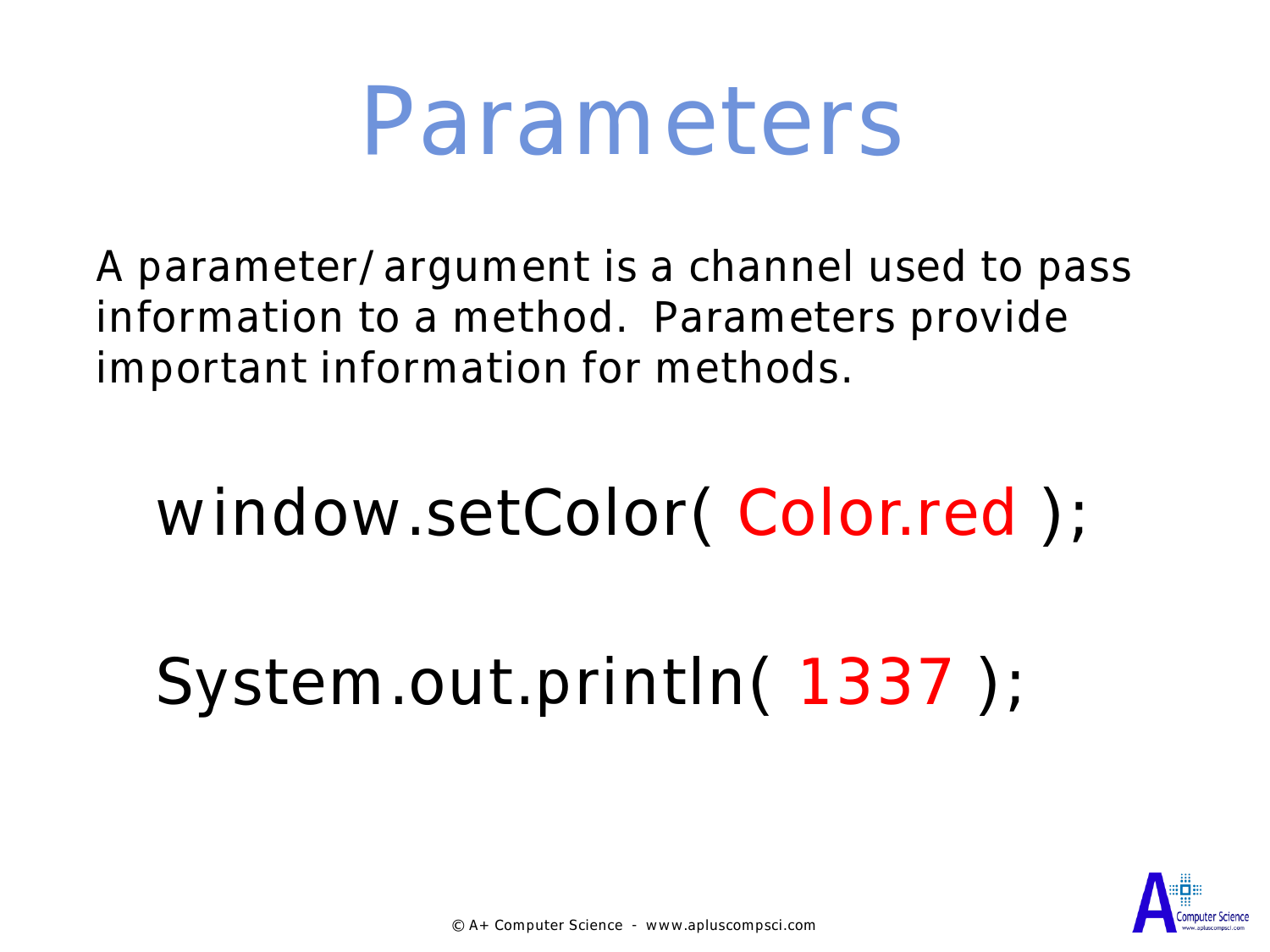

Parameters
A parameter/argument is a channel used to pass
information to a method.  Parameters provide
important information for methods.
window.setColor( Color.red );

System.out.println( 1337 );

© A+ Computer Science  -  www.apluscompsci.com